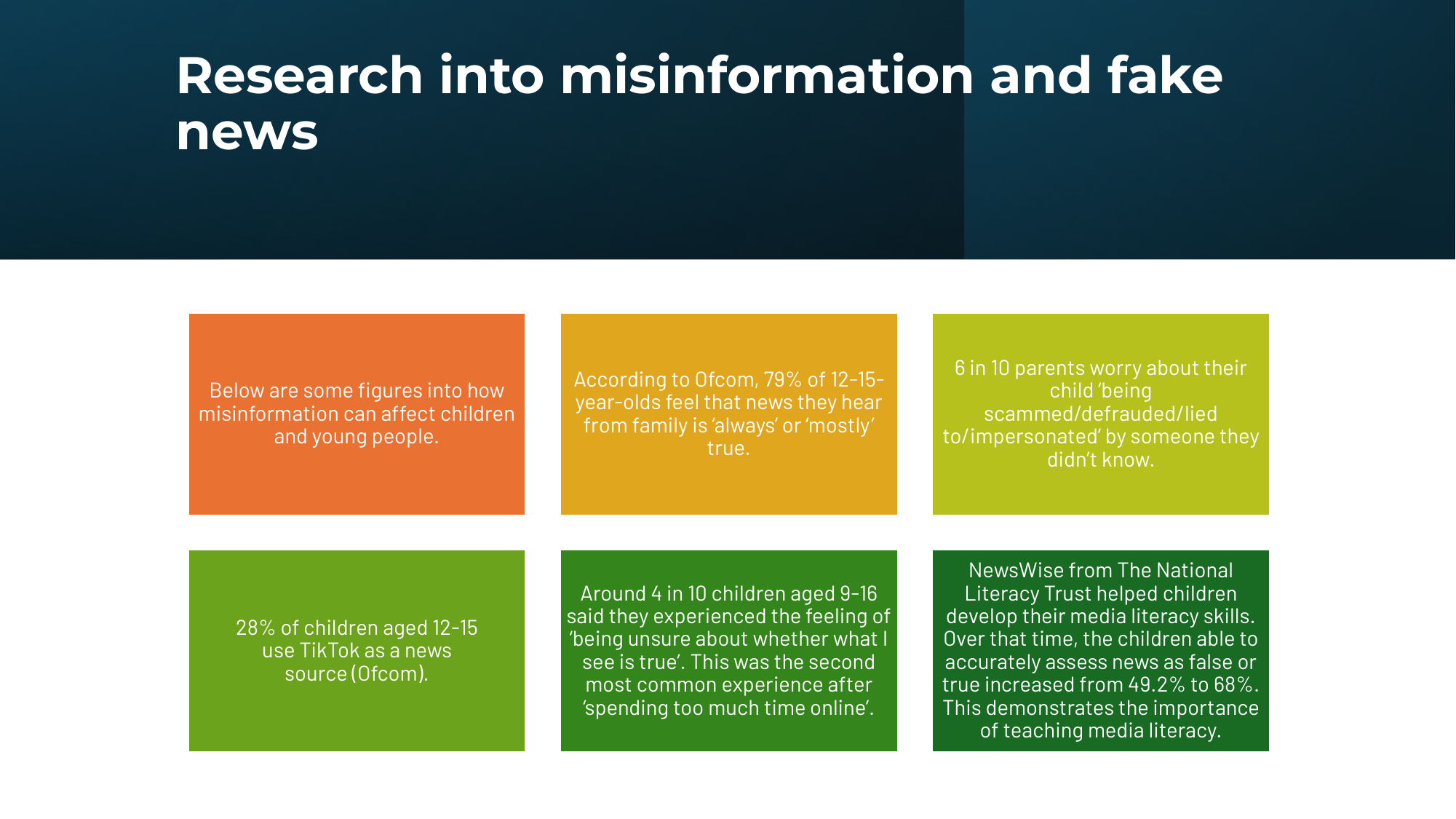

# Research into misinformation and fake news
Below are some figures into how misinformation can affect children and young people.
According to Ofcom, 79% of 12-15-year-olds feel that news they hear from family is ‘always’ or ‘mostly’ true.
6 in 10 parents worry about their child ‘being scammed/defrauded/lied to/impersonated’ by someone they didn’t know.
28% of children aged 12-15 use TikTok as a news source (Ofcom).
Around 4 in 10 children aged 9-16 said they experienced the feeling of ‘being unsure about whether what I see is true’. This was the second most common experience after ‘spending too much time online’.
NewsWise from The National Literacy Trust helped children develop their media literacy skills. Over that time, the children able to accurately assess news as false or true increased from 49.2% to 68%. This demonstrates the importance of teaching media literacy.